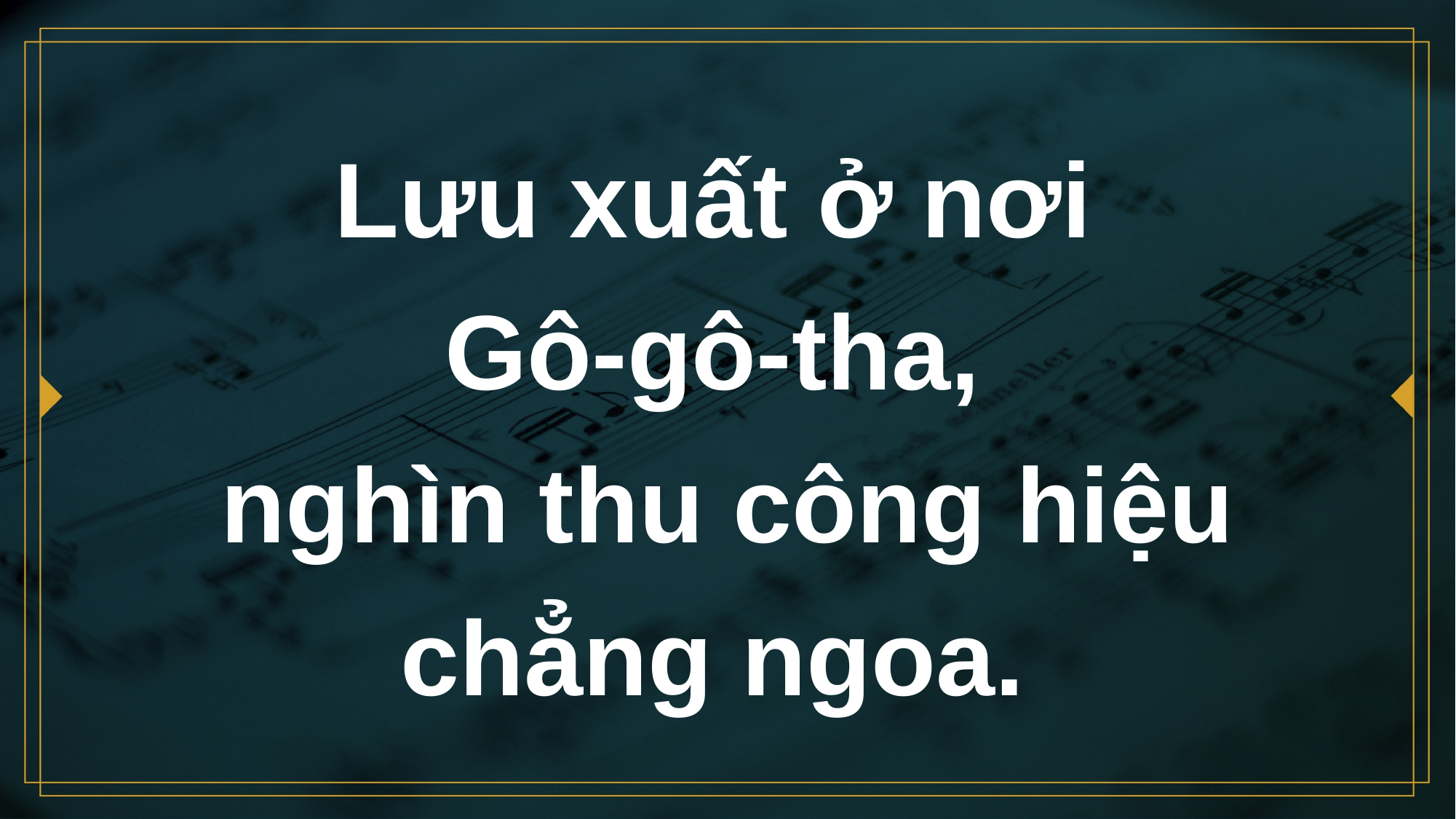

# Lưu xuất ở nơi Gô-gô-tha, nghìn thu công hiệu chẳng ngoa.